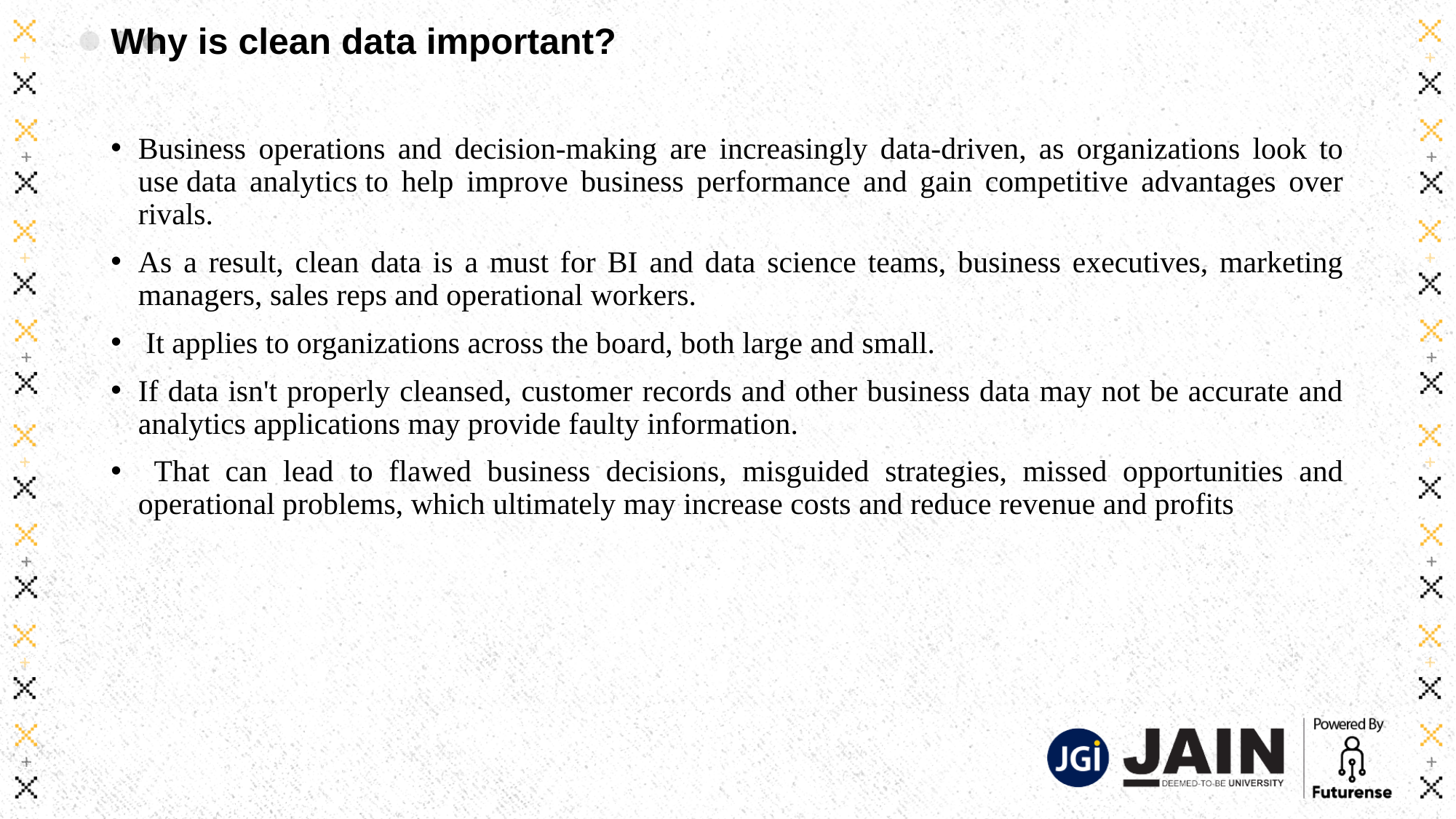

# Why is clean data important?
Business operations and decision-making are increasingly data-driven, as organizations look to use data analytics to help improve business performance and gain competitive advantages over rivals.
As a result, clean data is a must for BI and data science teams, business executives, marketing managers, sales reps and operational workers.
 It applies to organizations across the board, both large and small.
If data isn't properly cleansed, customer records and other business data may not be accurate and analytics applications may provide faulty information.
 That can lead to flawed business decisions, misguided strategies, missed opportunities and operational problems, which ultimately may increase costs and reduce revenue and profits